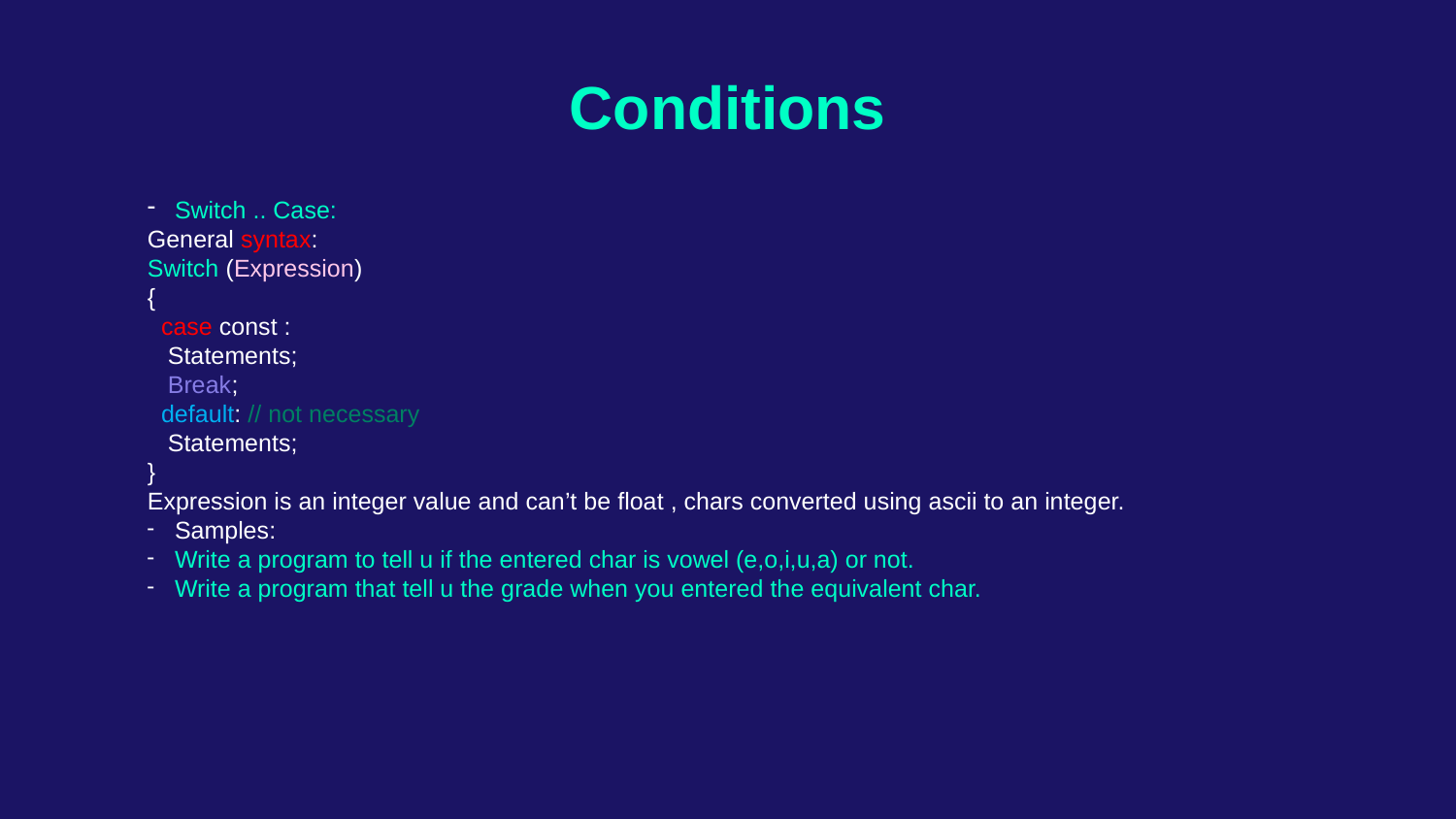

# Conditions
Switch .. Case:
General syntax:
Switch (Expression)
{
  case const :
   Statements;
   Break;
  default: // not necessary
   Statements;
}
Expression is an integer value and can’t be float , chars converted using ascii to an integer.
Samples:
Write a program to tell u if the entered char is vowel (e,o,i,u,a) or not.
Write a program that tell u the grade when you entered the equivalent char.